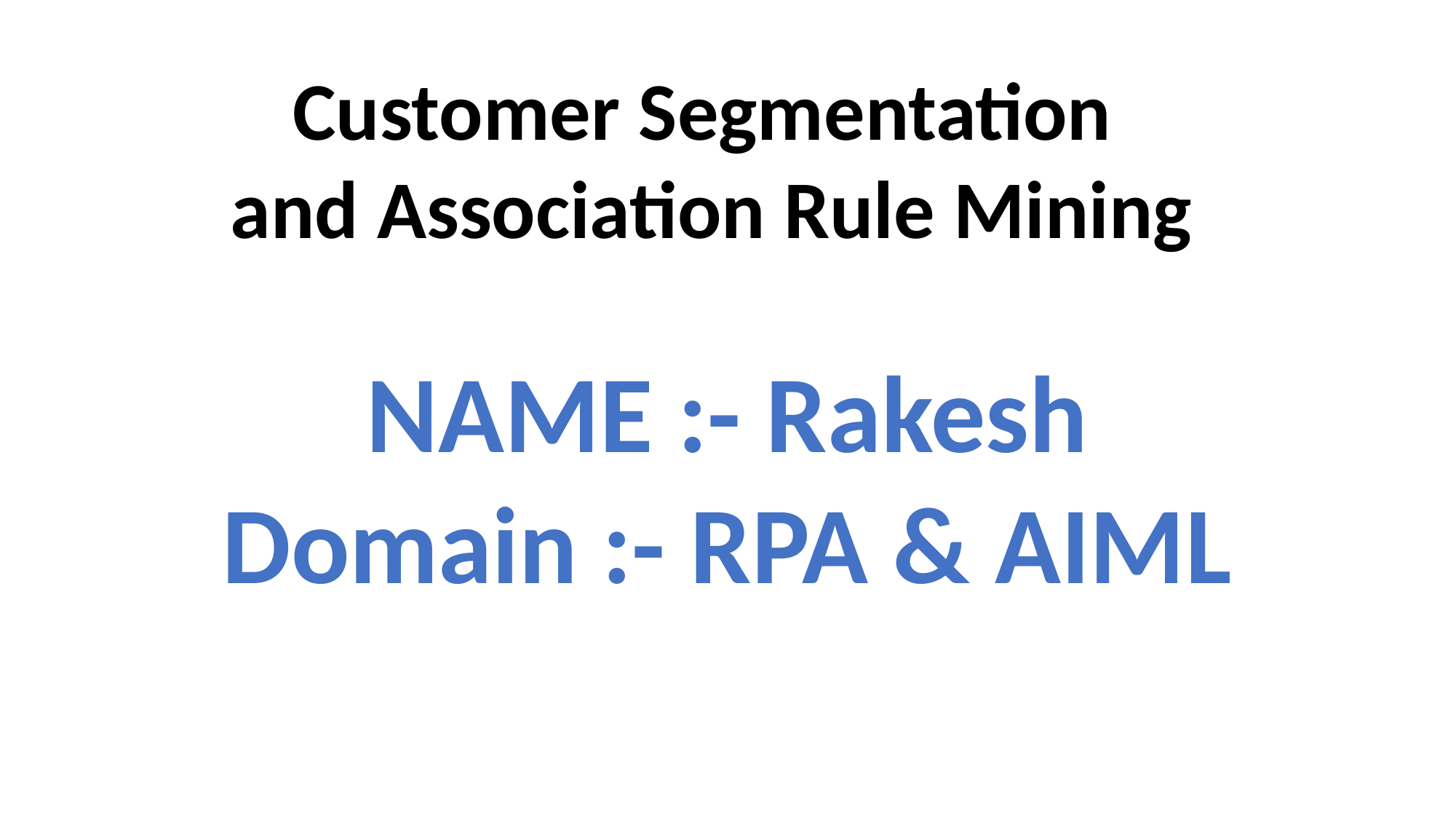

Customer Segmentation
and Association Rule Mining
NAME :- Rakesh
Domain :- RPA & AIML